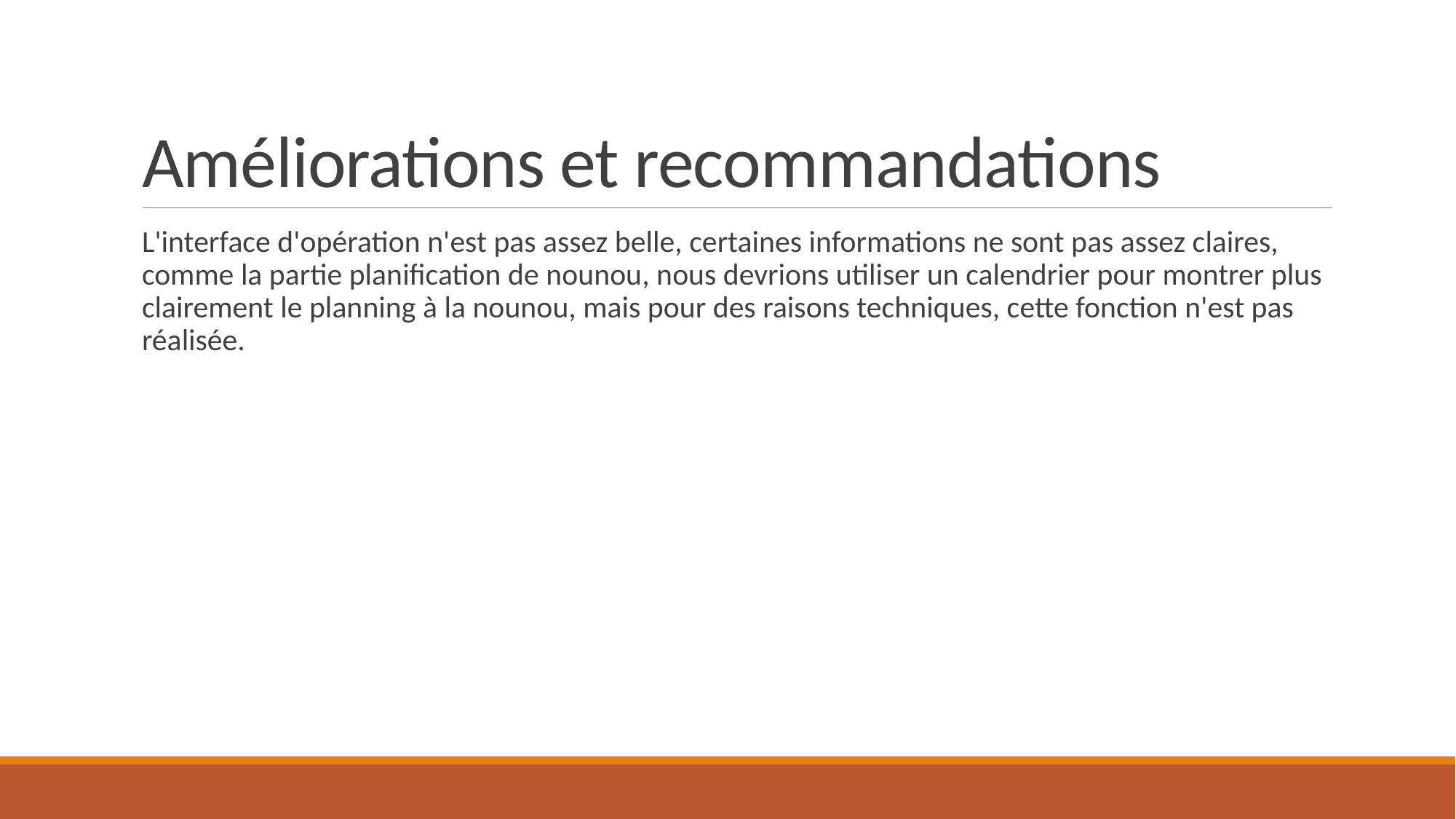

# Améliorations et recommandations
L'interface d'opération n'est pas assez belle, certaines informations ne sont pas assez claires, comme la partie planification de nounou, nous devrions utiliser un calendrier pour montrer plus clairement le planning à la nounou, mais pour des raisons techniques, cette fonction n'est pas réalisée.